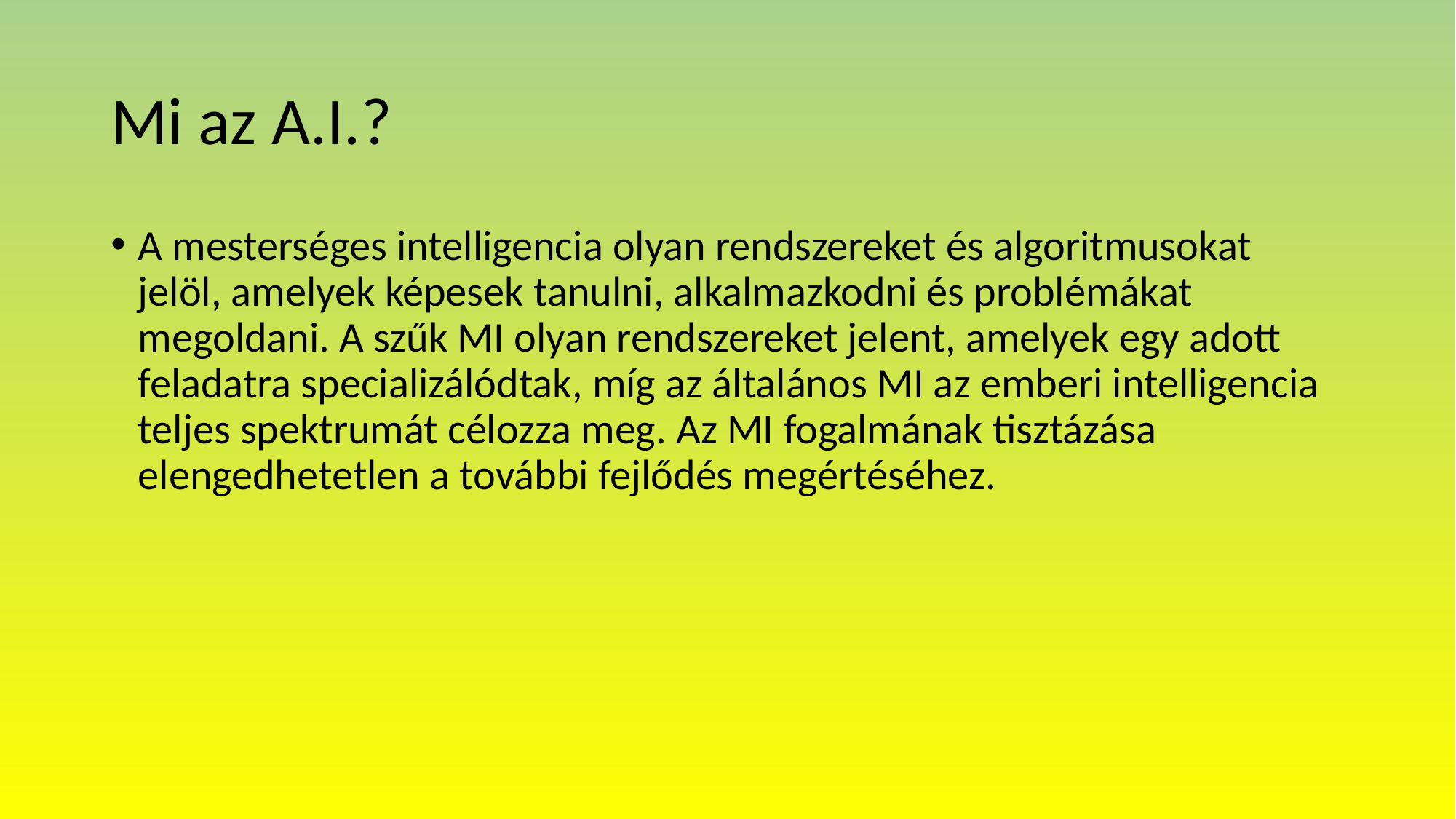

# Mi az A.I.?
A mesterséges intelligencia olyan rendszereket és algoritmusokat jelöl, amelyek képesek tanulni, alkalmazkodni és problémákat megoldani. A szűk MI olyan rendszereket jelent, amelyek egy adott feladatra specializálódtak, míg az általános MI az emberi intelligencia teljes spektrumát célozza meg. Az MI fogalmának tisztázása elengedhetetlen a további fejlődés megértéséhez.